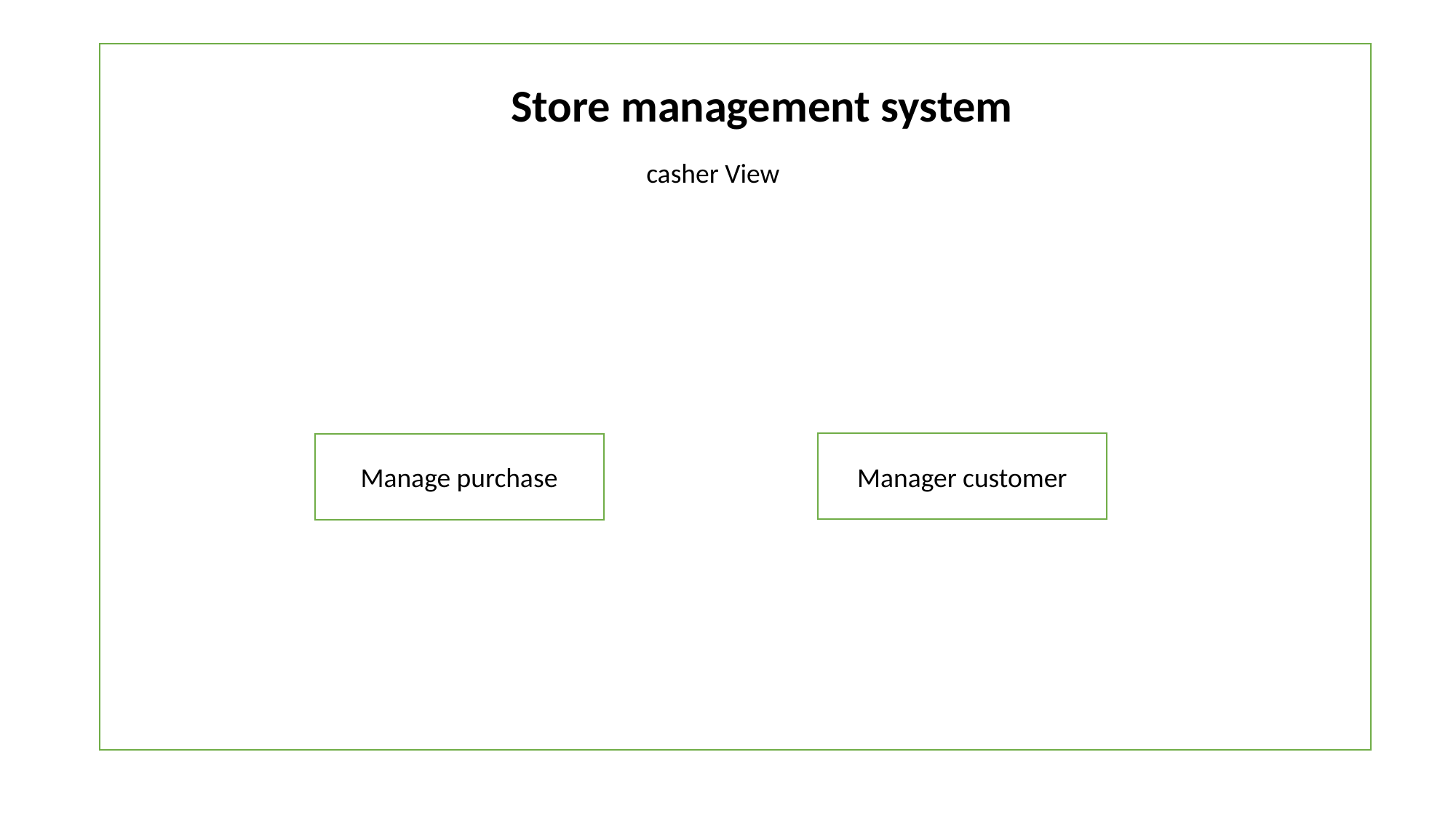

#

Store management system

casher View

Manager customer
Manage purchase